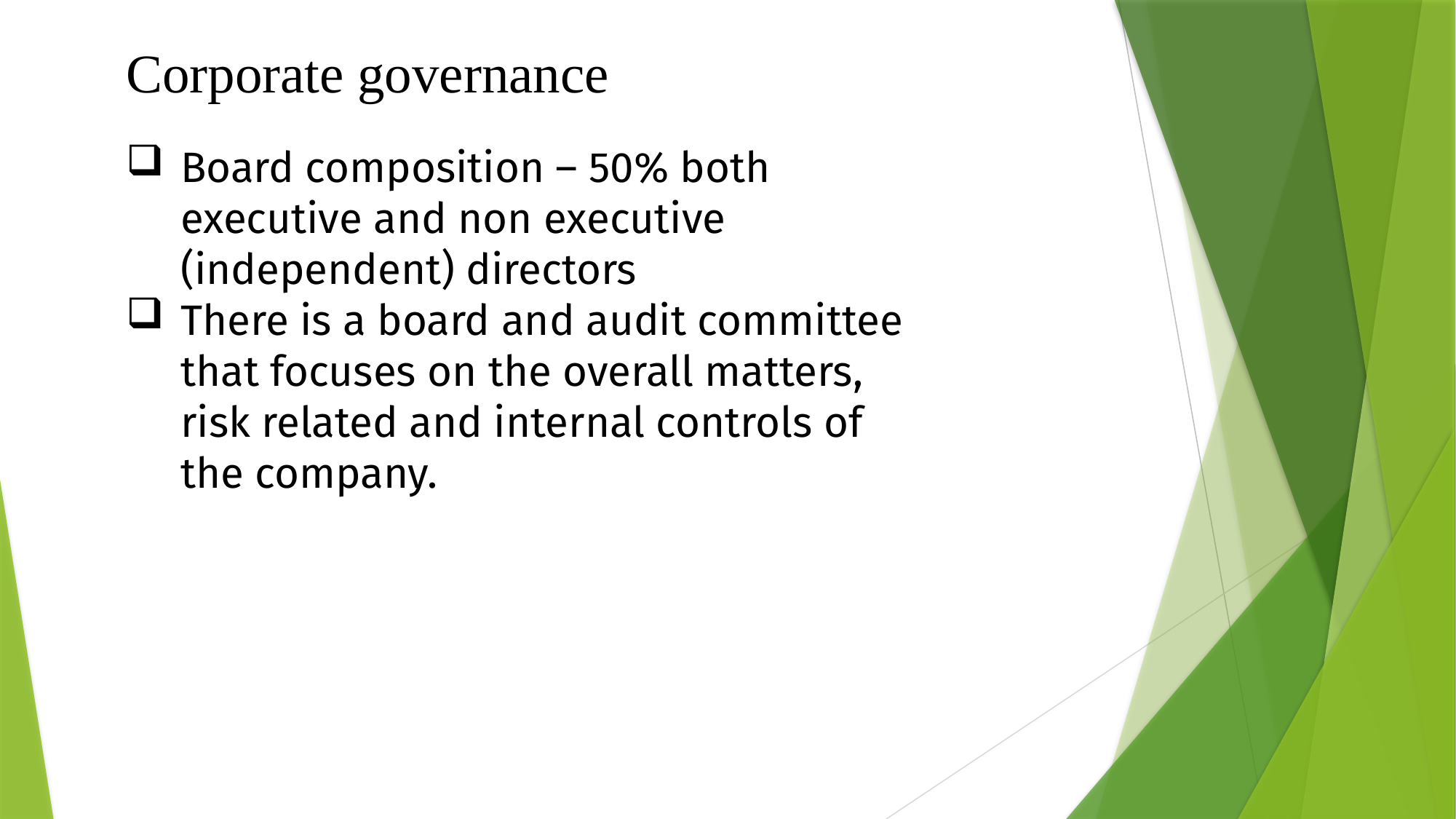

Corporate governance

Board composition – 50% both executive and non executive (independent) directors
There is a board and audit committee that focuses on the overall matters, risk related and internal controls of the company.